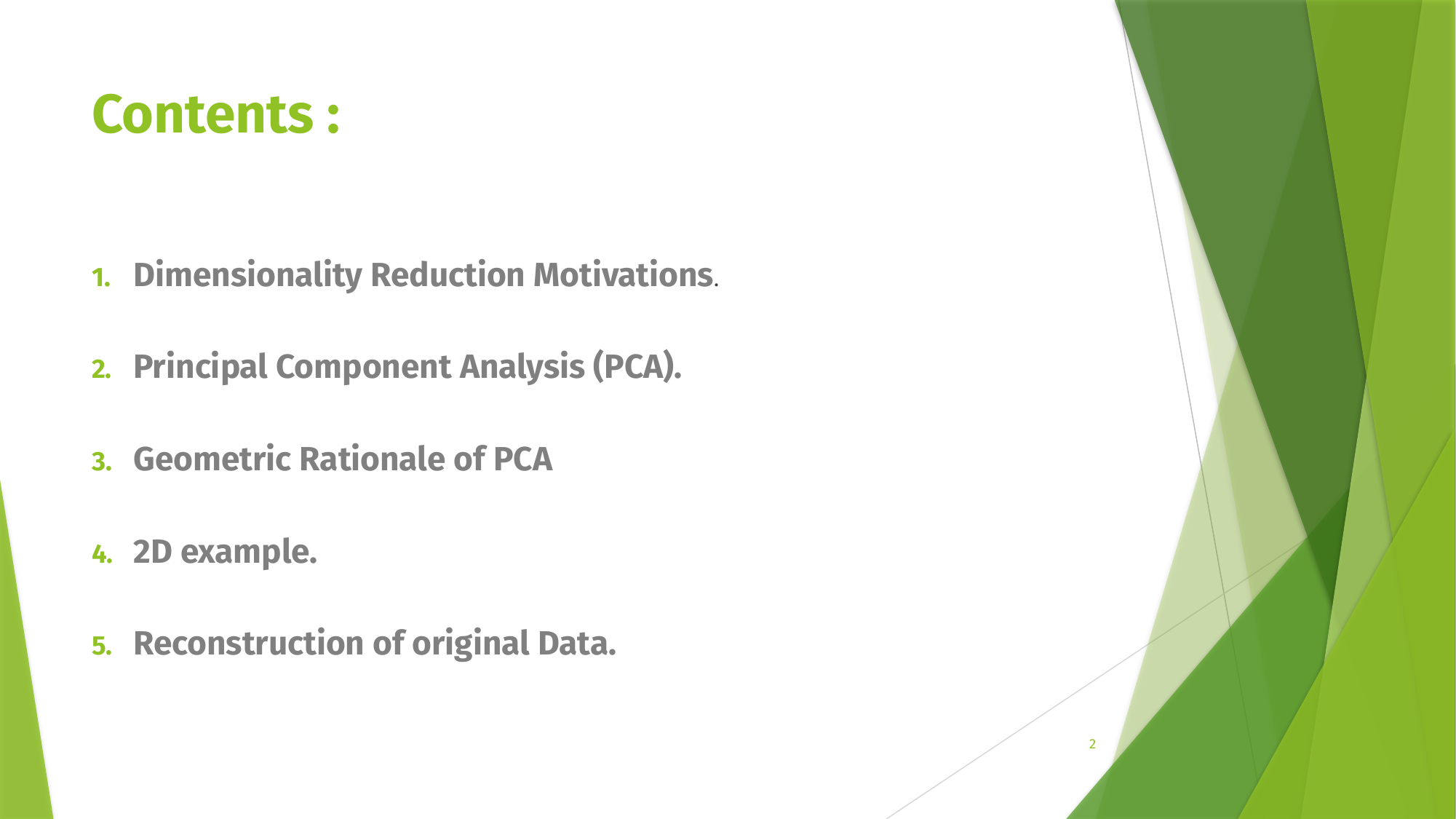

# Contents :
Dimensionality Reduction Motivations.
Principal Component Analysis (PCA).
Geometric Rationale of PCA
2D example.
Reconstruction of original Data.
2